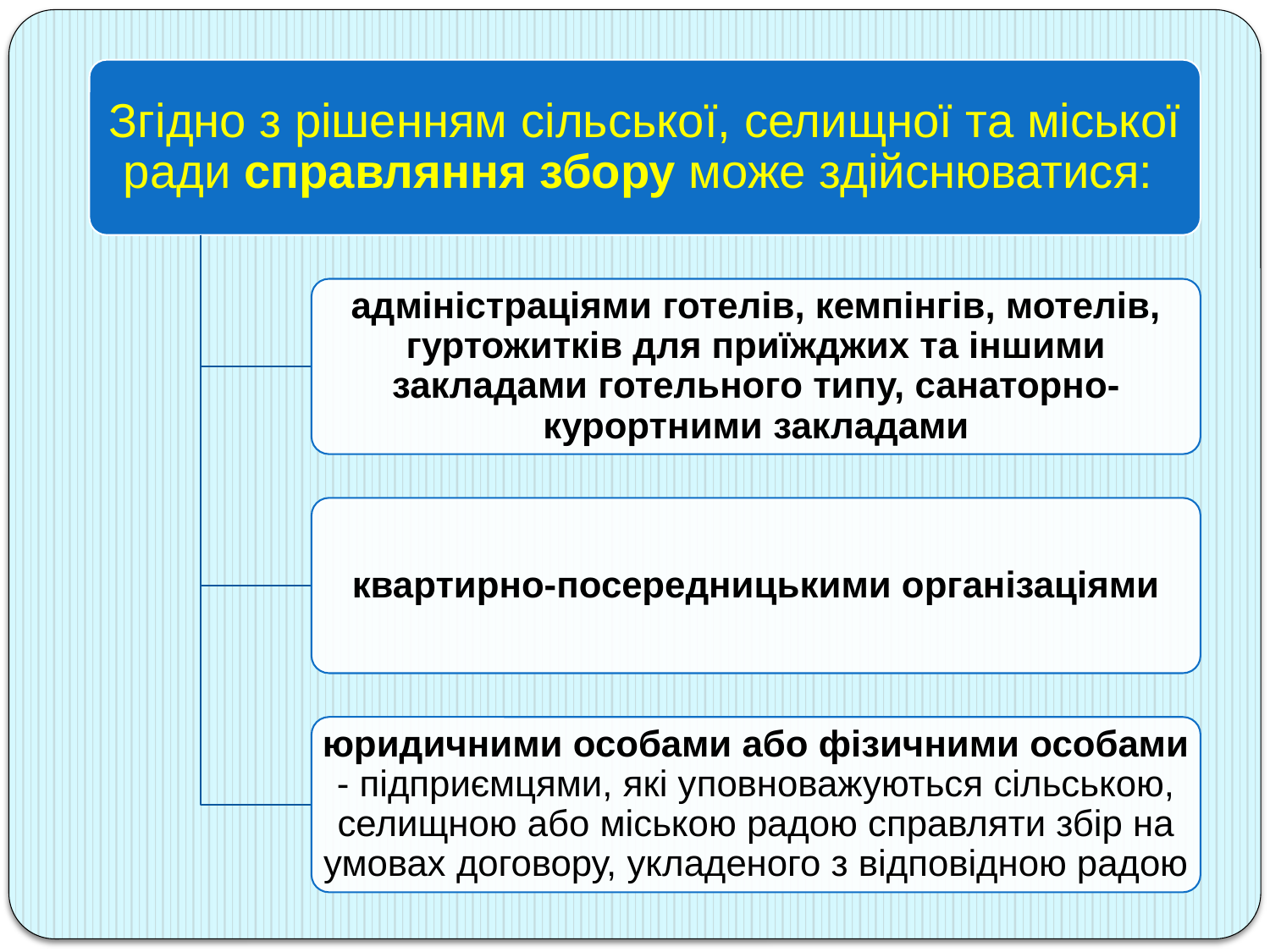

Згідно з рішенням сільської, селищної та міської ради справляння збору може здійснюватися:
адміністраціями готелів, кемпінгів, мотелів, гуртожитків для приїжджих та іншими закладами готельного типу, санаторно-курортними закладами
квартирно-посередницькими організаціями
юридичними особами або фізичними особами - підприємцями, які уповноважуються сільською, селищною або міською радою справляти збір на умовах договору, укладеного з відповідною радою